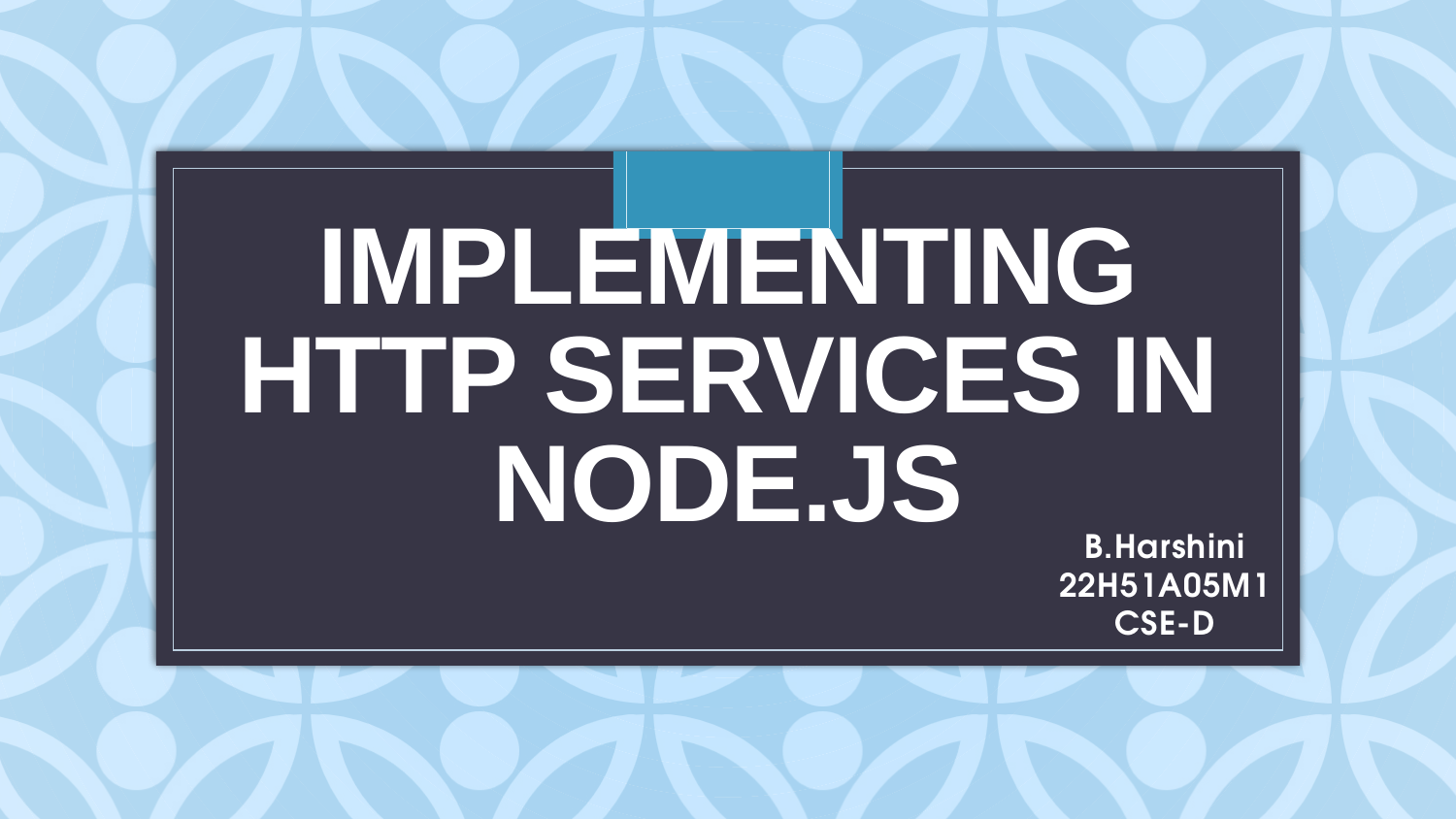

# Implementing HTTP Services In Node.js
B.Harshini
22H51A05M1
CSE-D